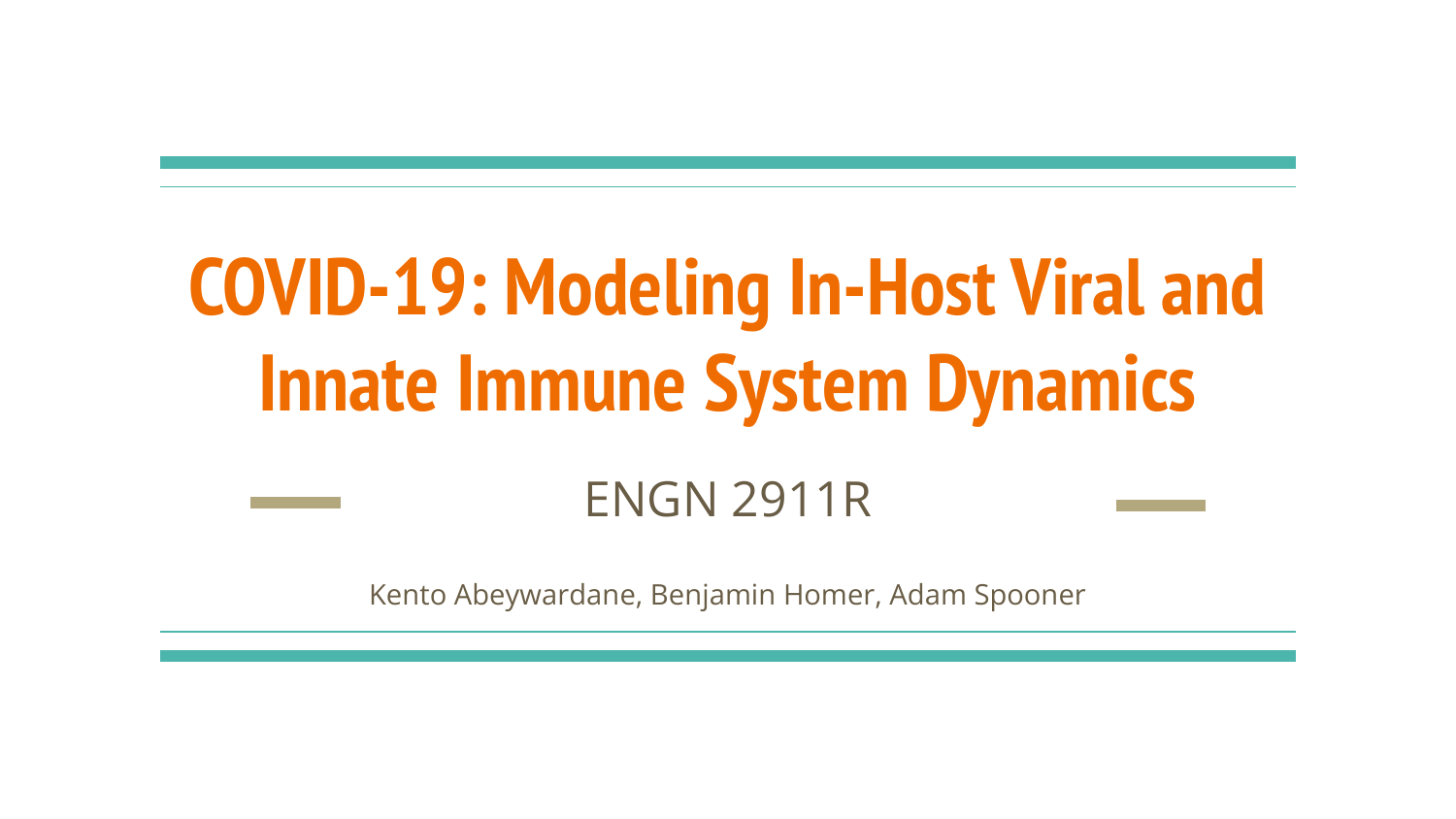

# COVID-19: Modeling In-Host Viral and Innate Immune System Dynamics
ENGN 2911R
Kento Abeywardane, Benjamin Homer, Adam Spooner